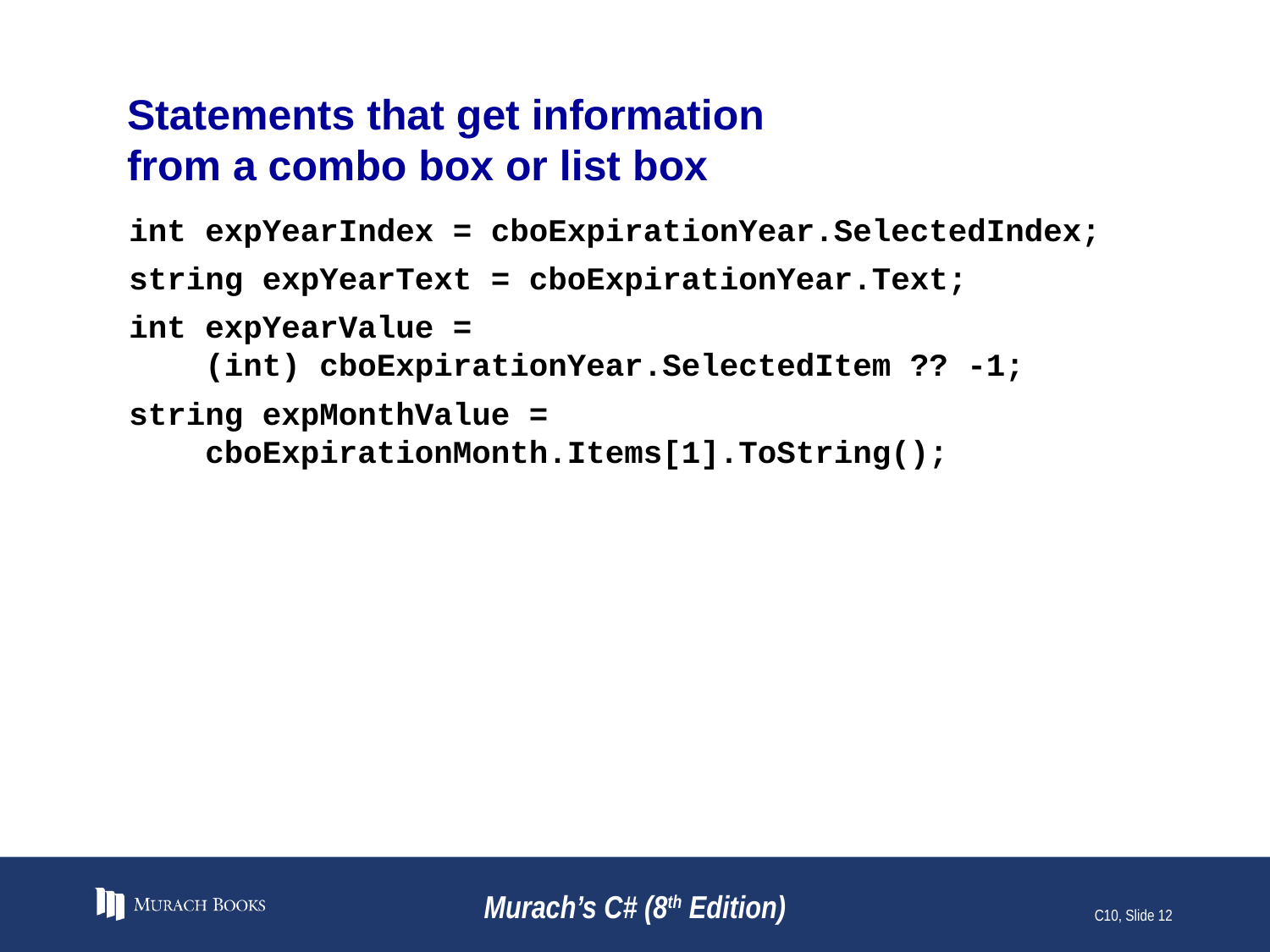

# Statements that get information from a combo box or list box
int expYearIndex = cboExpirationYear.SelectedIndex;
string expYearText = cboExpirationYear.Text;
int expYearValue =
    (int) cboExpirationYear.SelectedItem ?? -1;
string expMonthValue =
    cboExpirationMonth.Items[1].ToString();

Murach’s C# (8th Edition)

C10, Slide 12